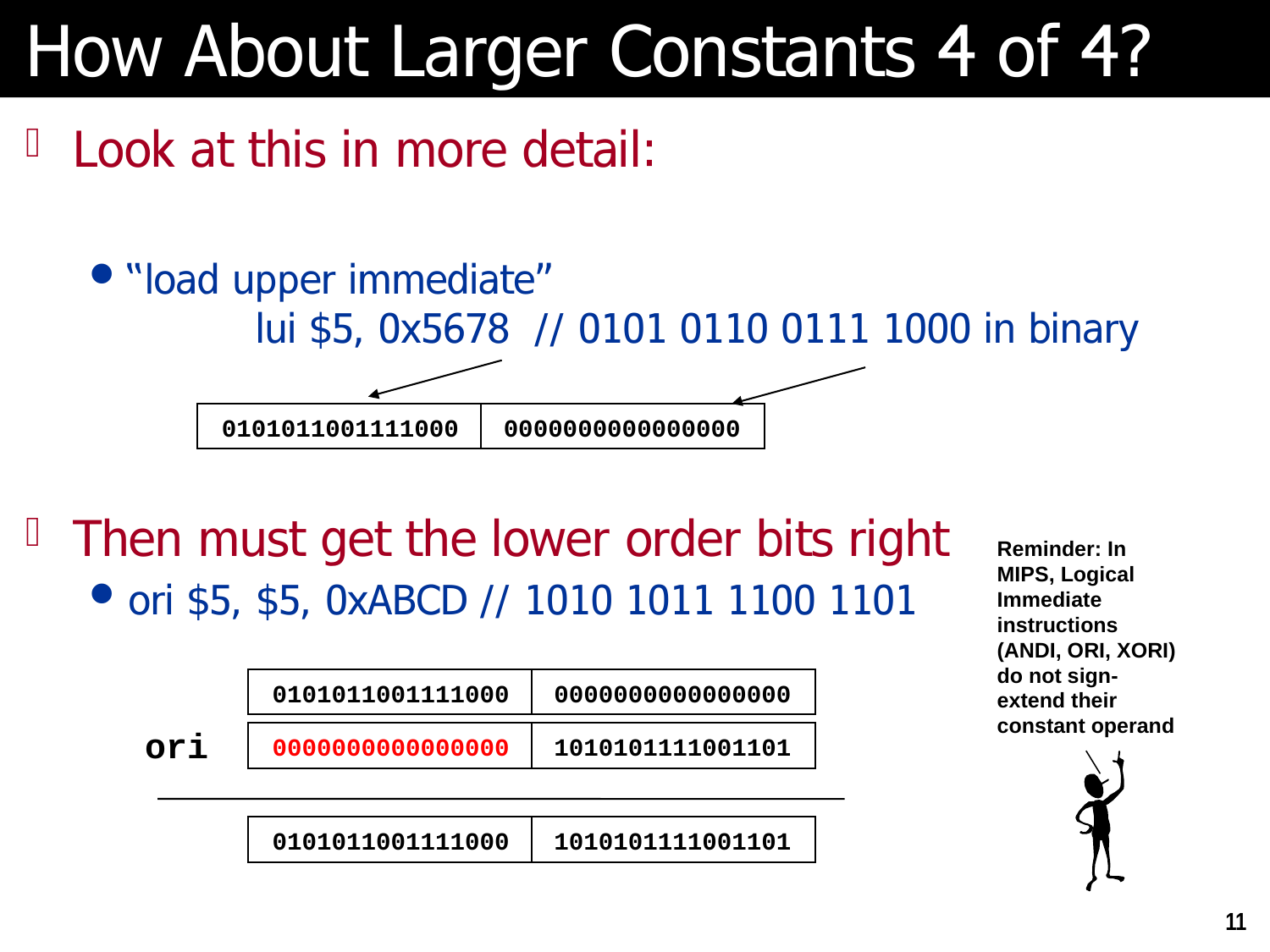

# How About Larger Constants 4 of 4?

Look at this in more detail:

“load upper immediate”
	lui $5, 0x5678  // 0101 0110 0111 1000 in binary
Then must get the lower order bits right
ori $5, $5, 0xABCD // 1010 1011 1100 1101

0101011001111000
0000000000000000

Reminder: In MIPS, Logical Immediate instructions (ANDI, ORI, XORI) do not sign-extend their constant operand

0101011001111000
0000000000000000

0000000000000000
1010101111001101

ori

0101011001111000
1010101111001101

11